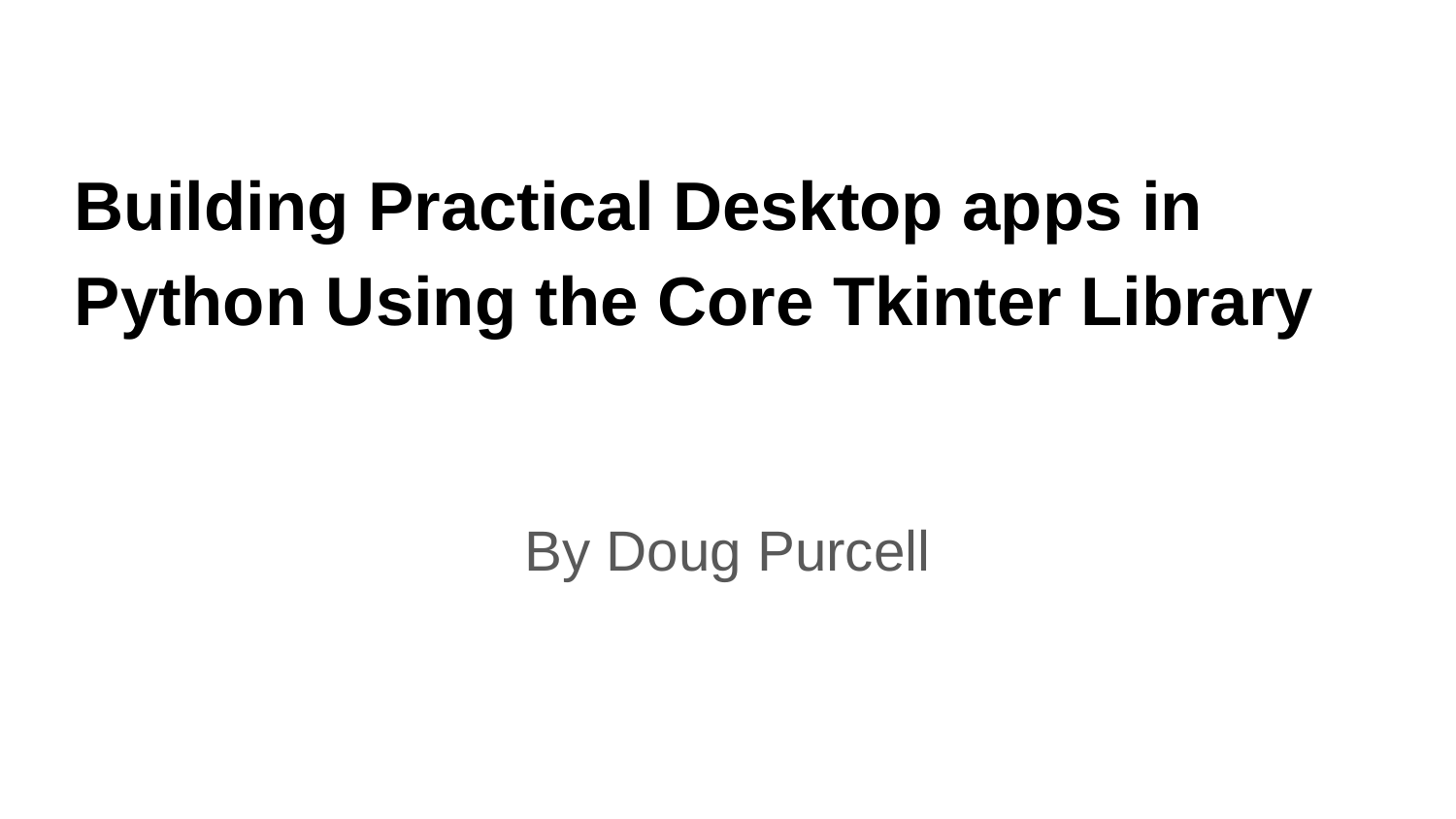

# Building Practical Desktop apps in Python Using the Core Tkinter Library

By Doug Purcell